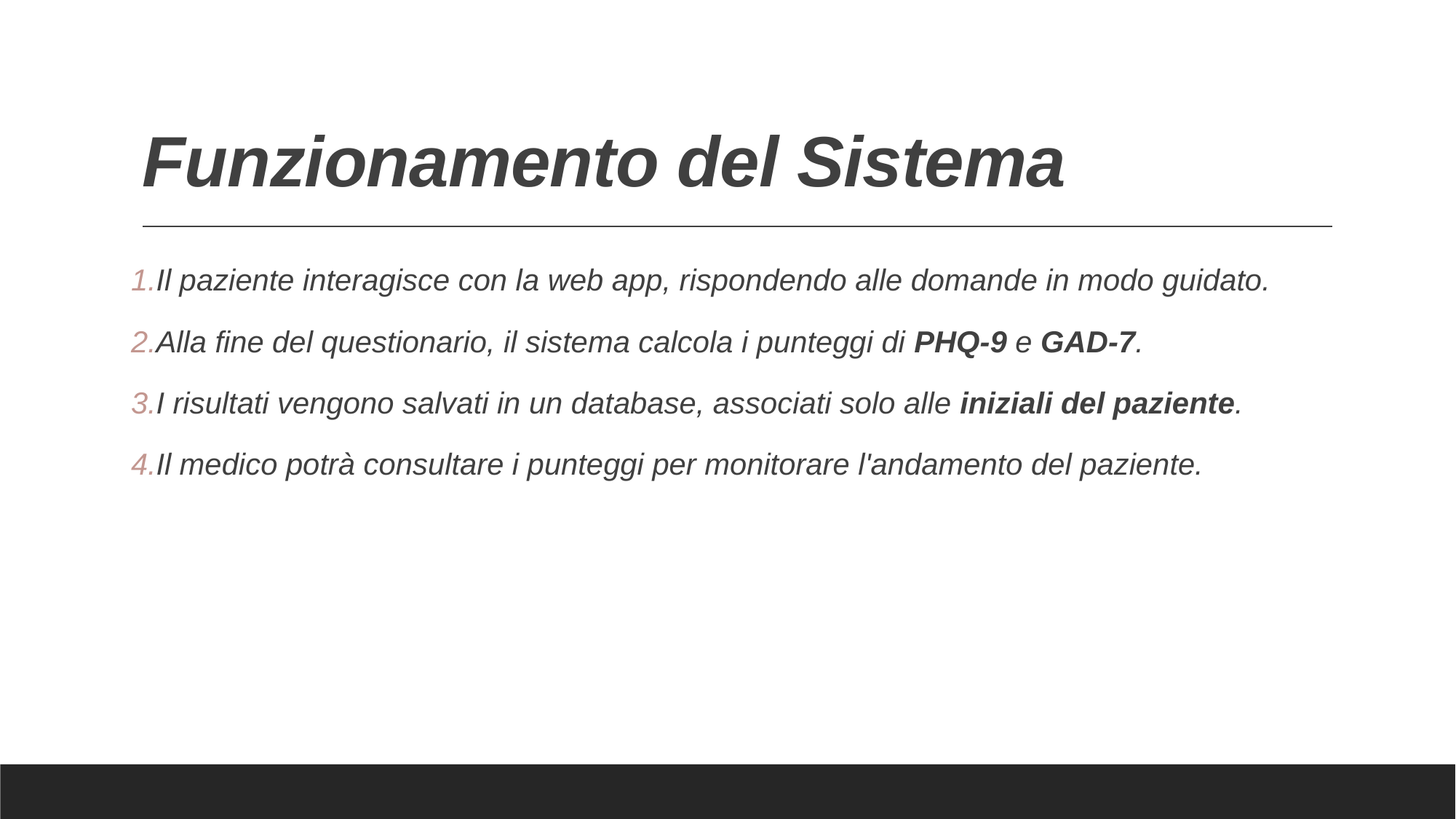

# Funzionamento del Sistema
Il paziente interagisce con la web app, rispondendo alle domande in modo guidato.
Alla fine del questionario, il sistema calcola i punteggi di PHQ-9 e GAD-7.
I risultati vengono salvati in un database, associati solo alle iniziali del paziente.
Il medico potrà consultare i punteggi per monitorare l'andamento del paziente.